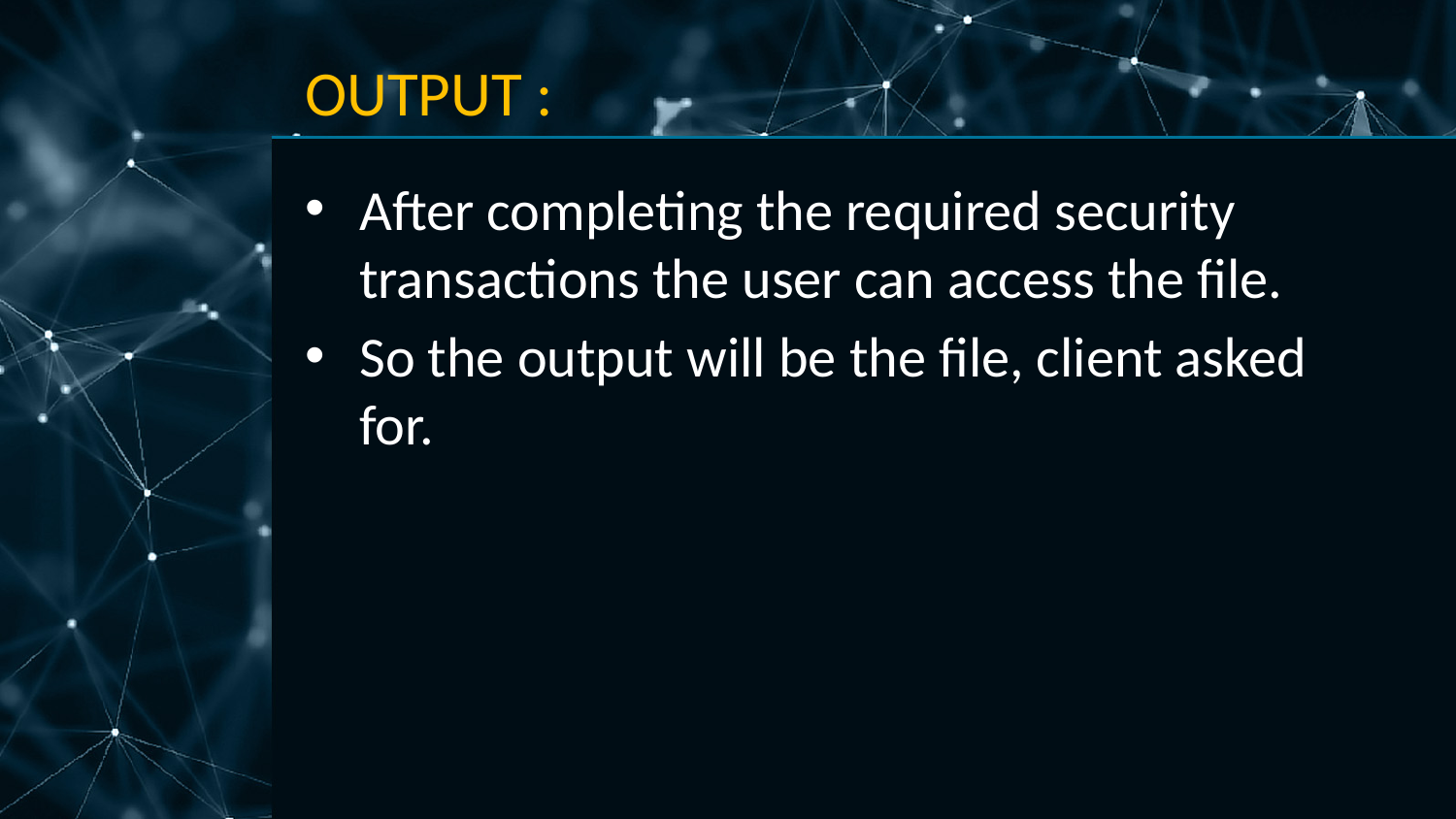

# OUTPUT :
After completing the required security transactions the user can access the file.
So the output will be the file, client asked for.